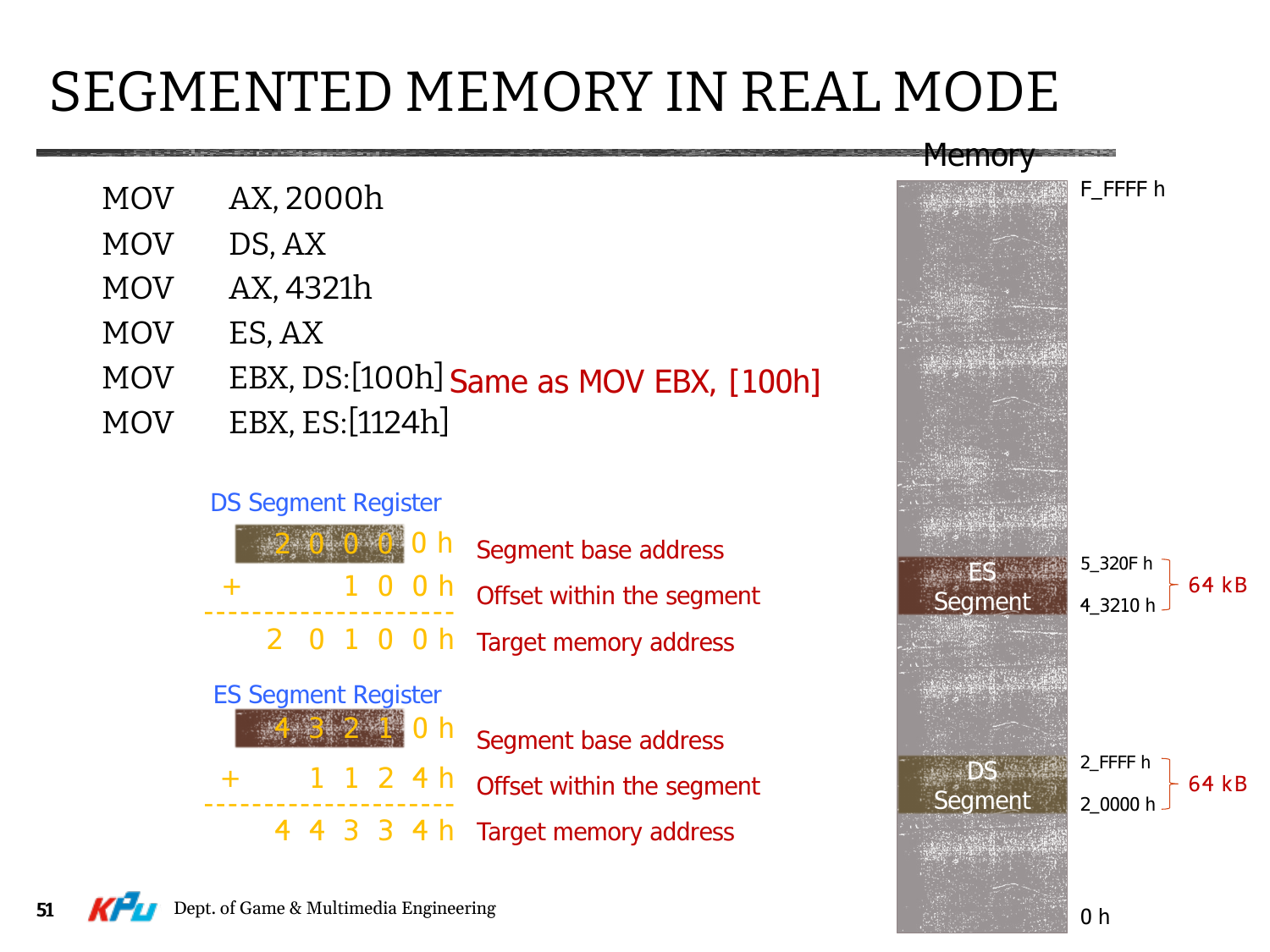

# Segmented memory in real mode
Memory
F_FFFF h
MOV	AX, 2000h
MOV	DS, AX
MOV	AX, 4321h
MOV	ES, AX
MOV	EBX, DS:[100h]
MOV	EBX, ES:[1124h]

Same as MOV EBX, [100h]
DS Segment Register
Segment base address
Offset within the segment
Target memory address
0 h
2  0  0  0

5_320F h
ES
Segment

64 kB
  +            1  0  0 h
---------------------
2   0  1  0  0 h
4_3210 h
ES Segment Register
Segment base address
Offset within the segment
Target memory address
4  3  2  1
0 h

2_FFFF h
DS
Segment

  +        1  1  2  4 h
---------------------
4  4  3  3  4 h
64 kB
2_0000 h
Dept. of Game & Multimedia Engineering
51
0 h